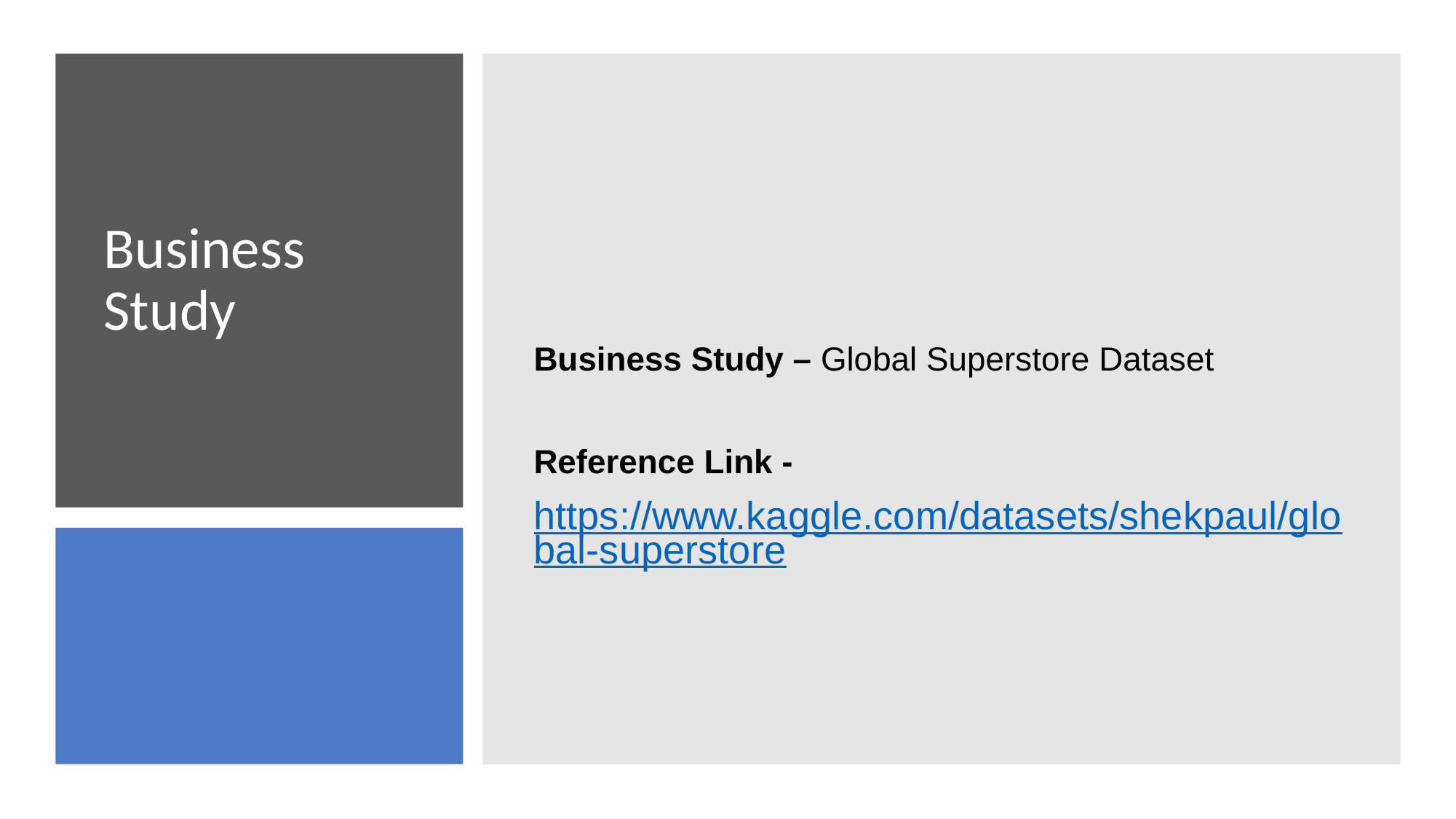

Business Study – Global Superstore Dataset

Reference Link -
https://www.kaggle.com/datasets/shekpaul/global-superstore
# Business Study